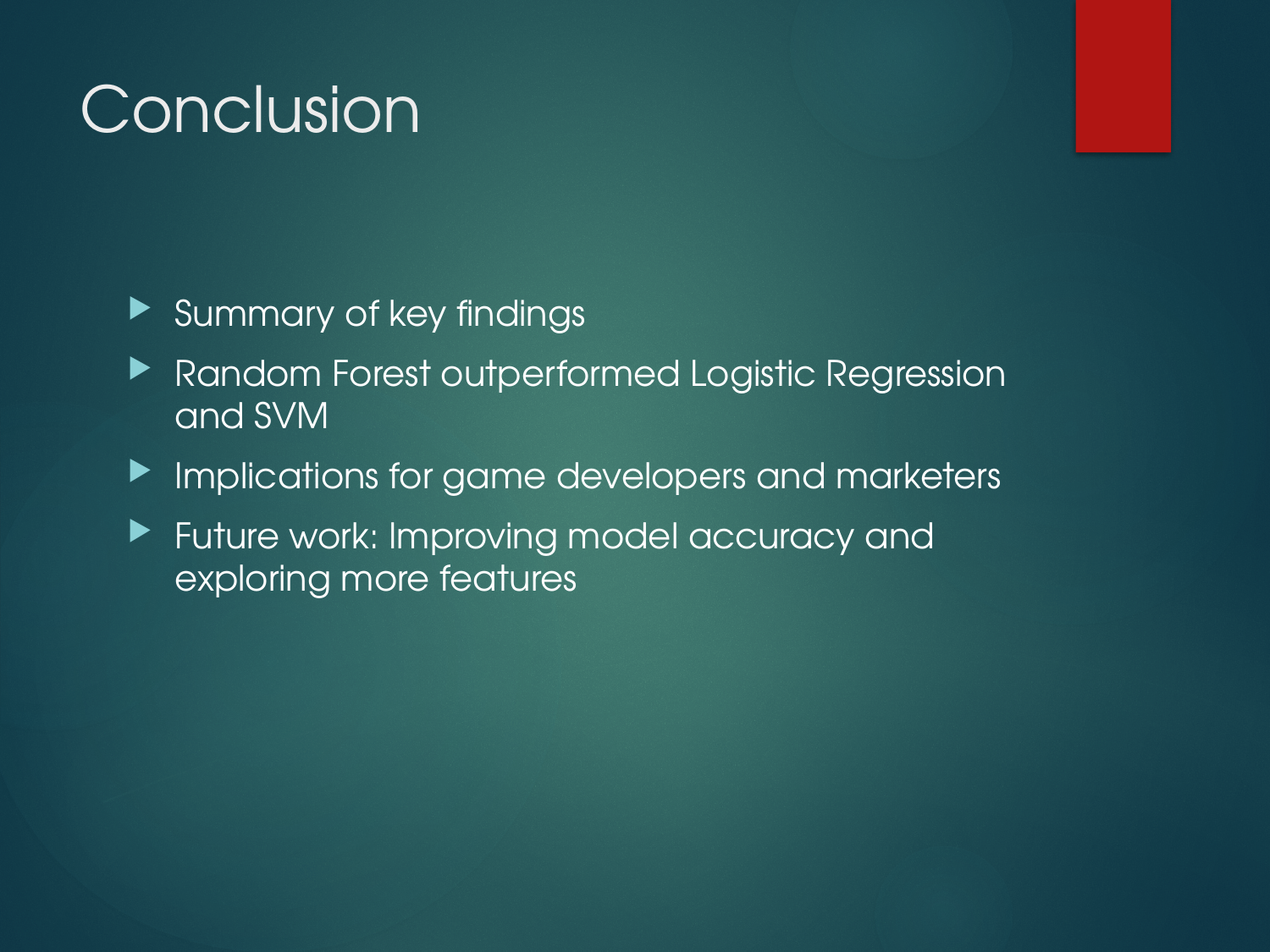

# Conclusion
Summary of key findings
Random Forest outperformed Logistic Regression and SVM
Implications for game developers and marketers
Future work: Improving model accuracy and exploring more features